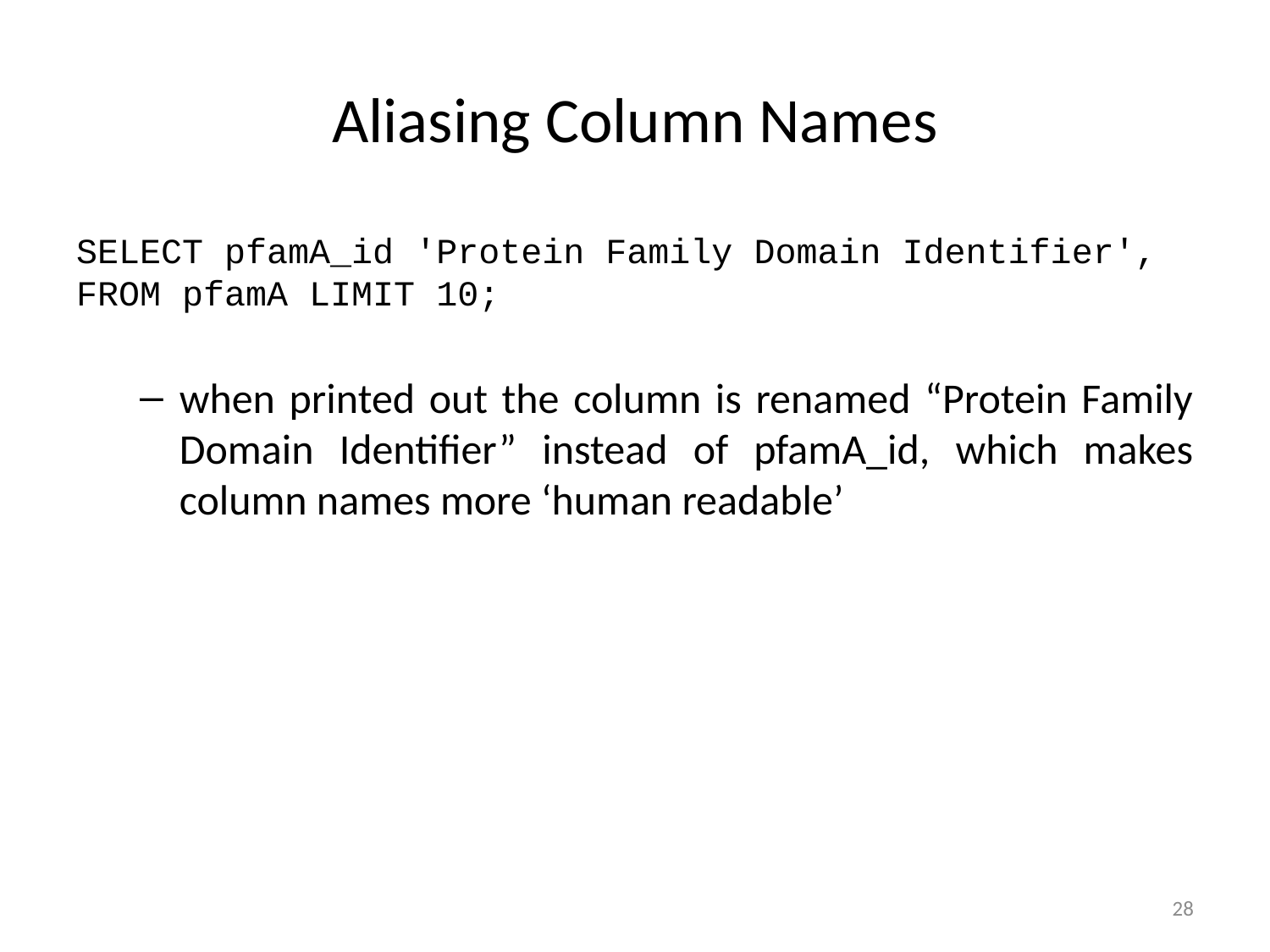

# Aliasing Column Names
SELECT pfamA_id 'Protein Family Domain Identifier', FROM pfamA LIMIT 10;

when printed out the column is renamed “Protein Family Domain Identifier” instead of pfamA_id, which makes column names more ‘human readable’

28